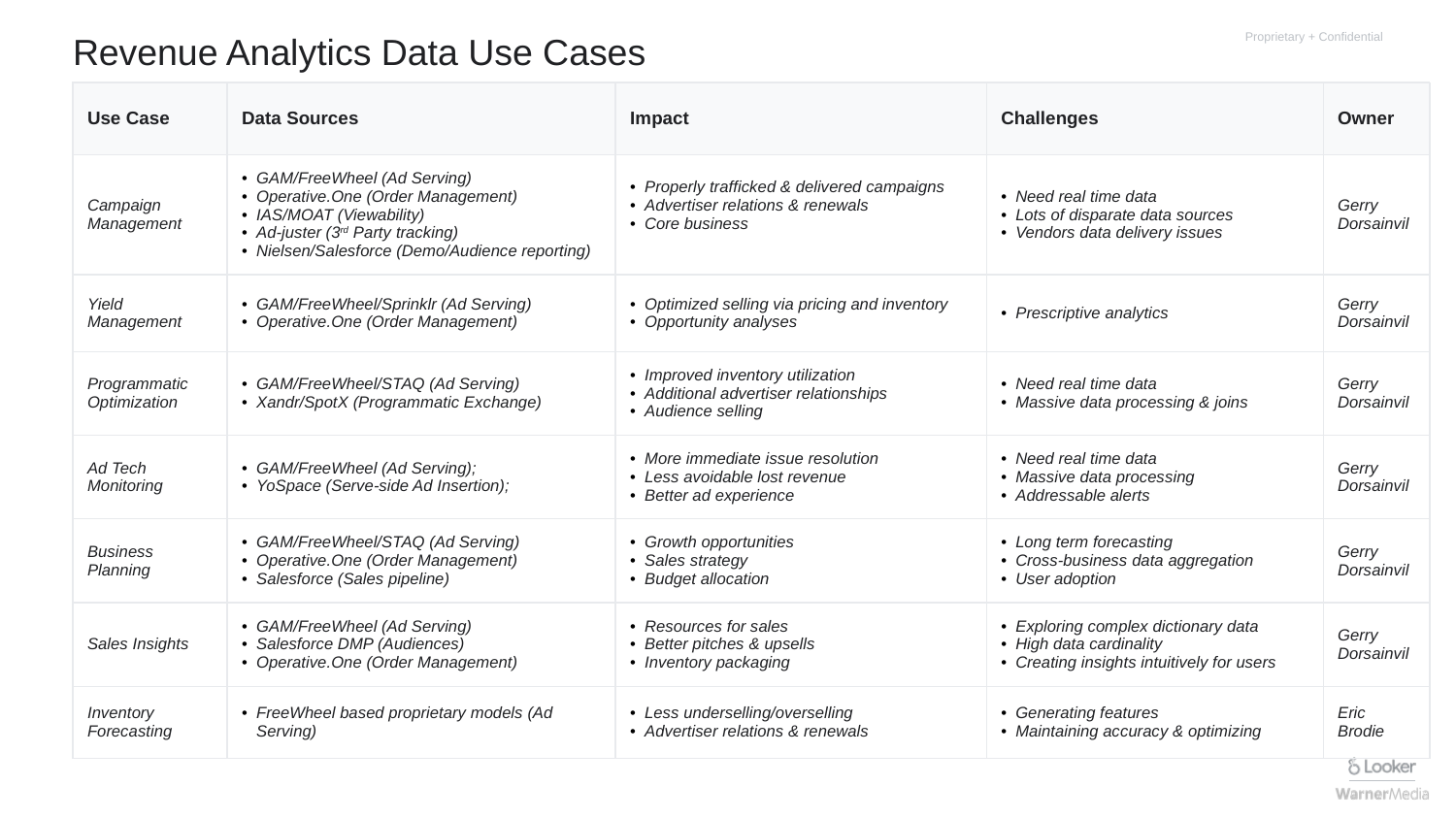

# Revenue Analytics Data Use Cases
| Use Case | Data Sources | Impact | Challenges | Owner |
| --- | --- | --- | --- | --- |
| Campaign Management | GAM/FreeWheel (Ad Serving) Operative.One (Order Management) IAS/MOAT (Viewability) Ad-juster (3rd Party tracking) Nielsen/Salesforce (Demo/Audience reporting) | Properly trafficked & delivered campaigns Advertiser relations & renewals Core business | Need real time data Lots of disparate data sources Vendors data delivery issues | Gerry Dorsainvil |
| Yield Management | GAM/FreeWheel/Sprinklr (Ad Serving) Operative.One (Order Management) | Optimized selling via pricing and inventory Opportunity analyses | Prescriptive analytics | Gerry Dorsainvil |
| Programmatic Optimization | GAM/FreeWheel/STAQ (Ad Serving) Xandr/SpotX (Programmatic Exchange) | Improved inventory utilization Additional advertiser relationships Audience selling | Need real time data Massive data processing & joins | Gerry Dorsainvil |
| Ad Tech Monitoring | GAM/FreeWheel (Ad Serving); YoSpace (Serve-side Ad Insertion); | More immediate issue resolution Less avoidable lost revenue Better ad experience | Need real time data Massive data processing Addressable alerts | Gerry Dorsainvil |
| Business Planning | GAM/FreeWheel/STAQ (Ad Serving) Operative.One (Order Management) Salesforce (Sales pipeline) | Growth opportunities Sales strategy Budget allocation | Long term forecasting Cross-business data aggregation User adoption | Gerry Dorsainvil |
| Sales Insights | GAM/FreeWheel (Ad Serving) Salesforce DMP (Audiences) Operative.One (Order Management) | Resources for sales Better pitches & upsells Inventory packaging | Exploring complex dictionary data High data cardinality Creating insights intuitively for users | Gerry Dorsainvil |
| Inventory Forecasting | FreeWheel based proprietary models (Ad Serving) | Less underselling/overselling Advertiser relations & renewals | Generating features Maintaining accuracy & optimizing | Eric Brodie |